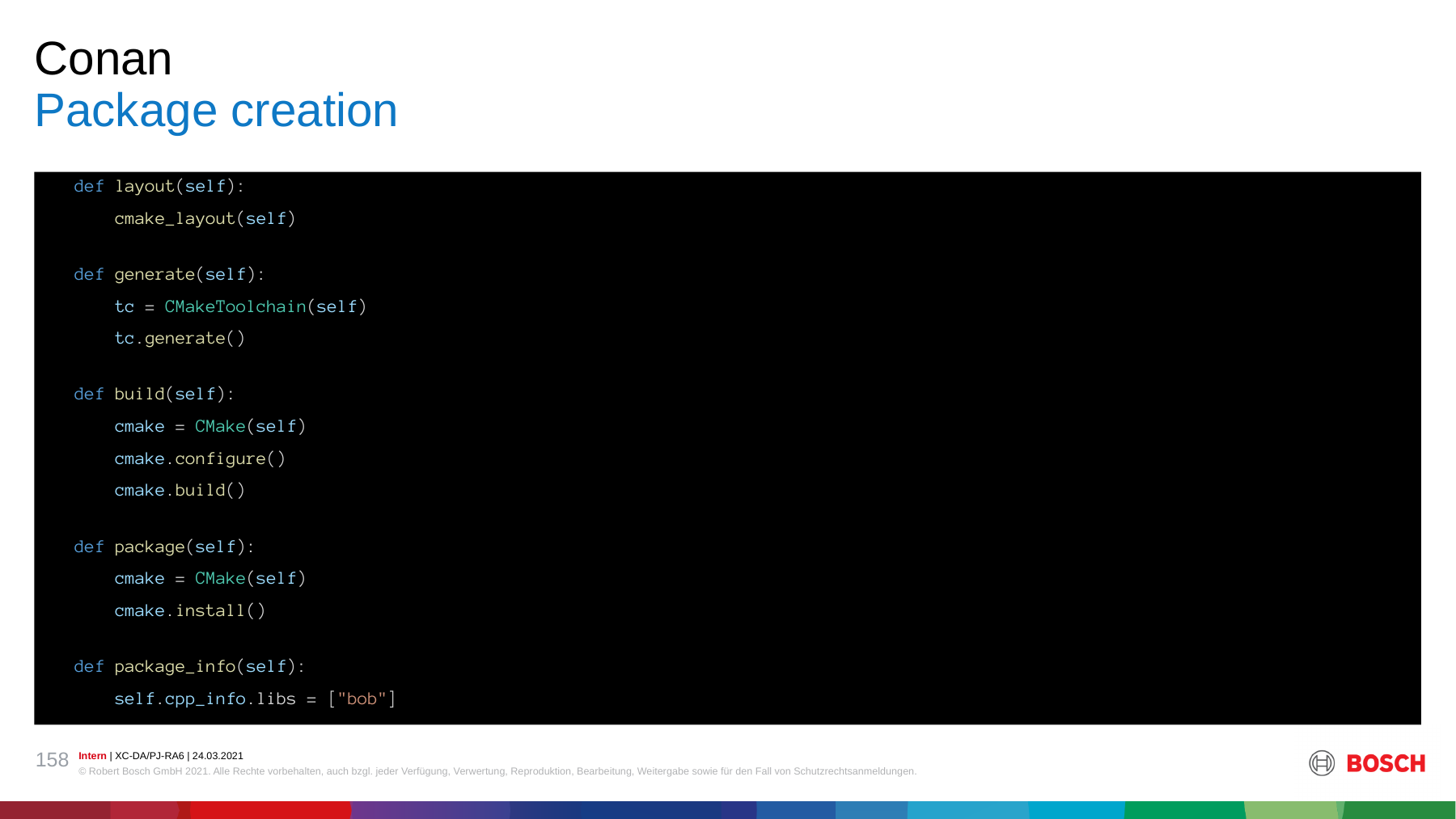

Conan
# Package creation
    def layout(self):
        cmake_layout(self)
    def generate(self):
        tc = CMakeToolchain(self)
        tc.generate()
    def build(self):
        cmake = CMake(self)
        cmake.configure()
        cmake.build()
    def package(self):
        cmake = CMake(self)
        cmake.install()
    def package_info(self):
        self.cpp_info.libs = ["bob"]

158